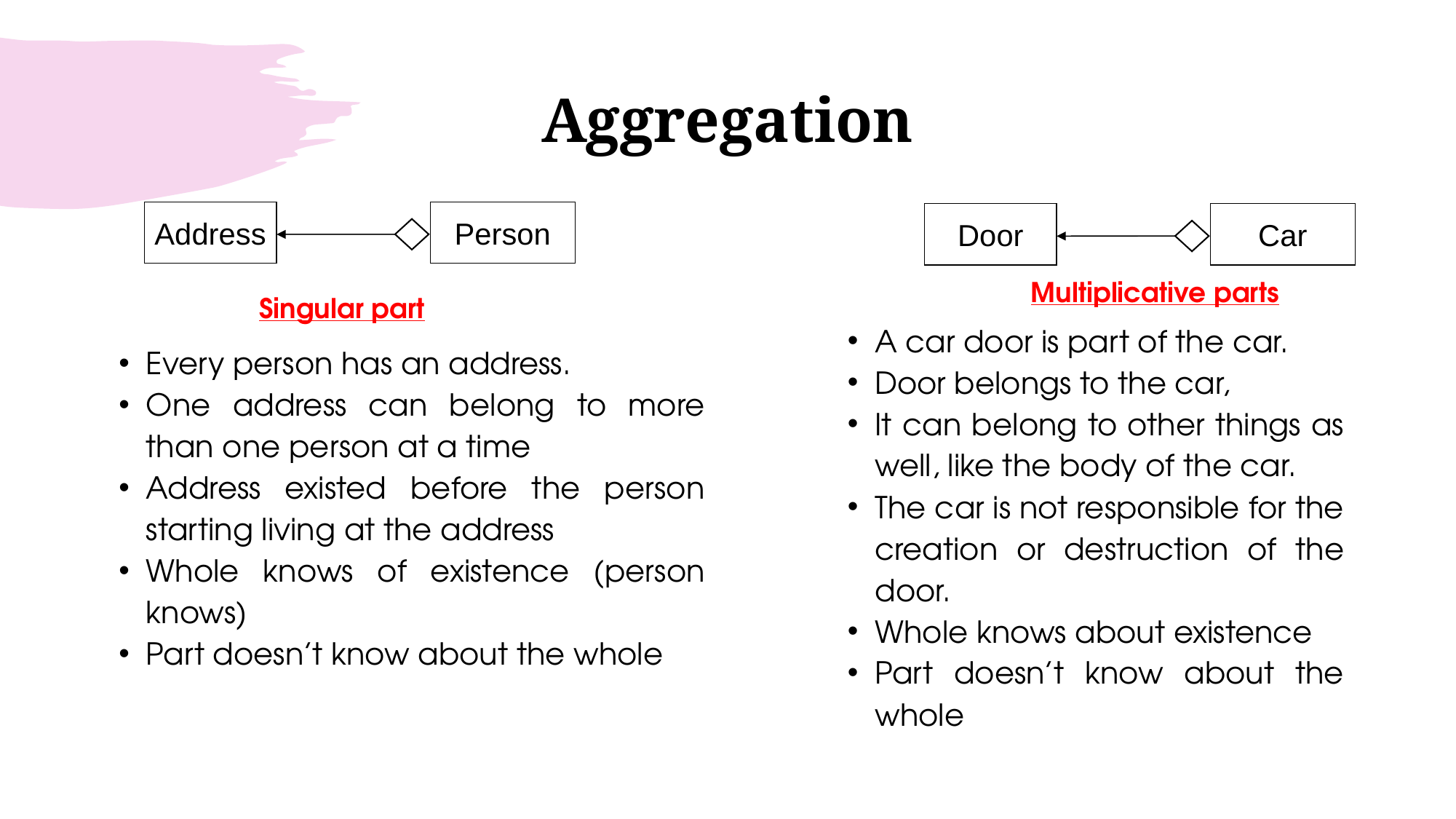

# Aggregation
Address
Person

Door
Car

Multiplicative parts
Singular part
A car door is part of the car.
Door belongs to the car,
It can belong to other things as well, like the body of the car.
The car is not responsible for the creation or destruction of the door.
Whole knows about existence
Part doesn’t know about the whole
Every person has an address.
One address can belong to more than one person at a time
Address existed before the person starting living at the address
Whole knows of existence (person knows)
Part doesn’t know about the whole